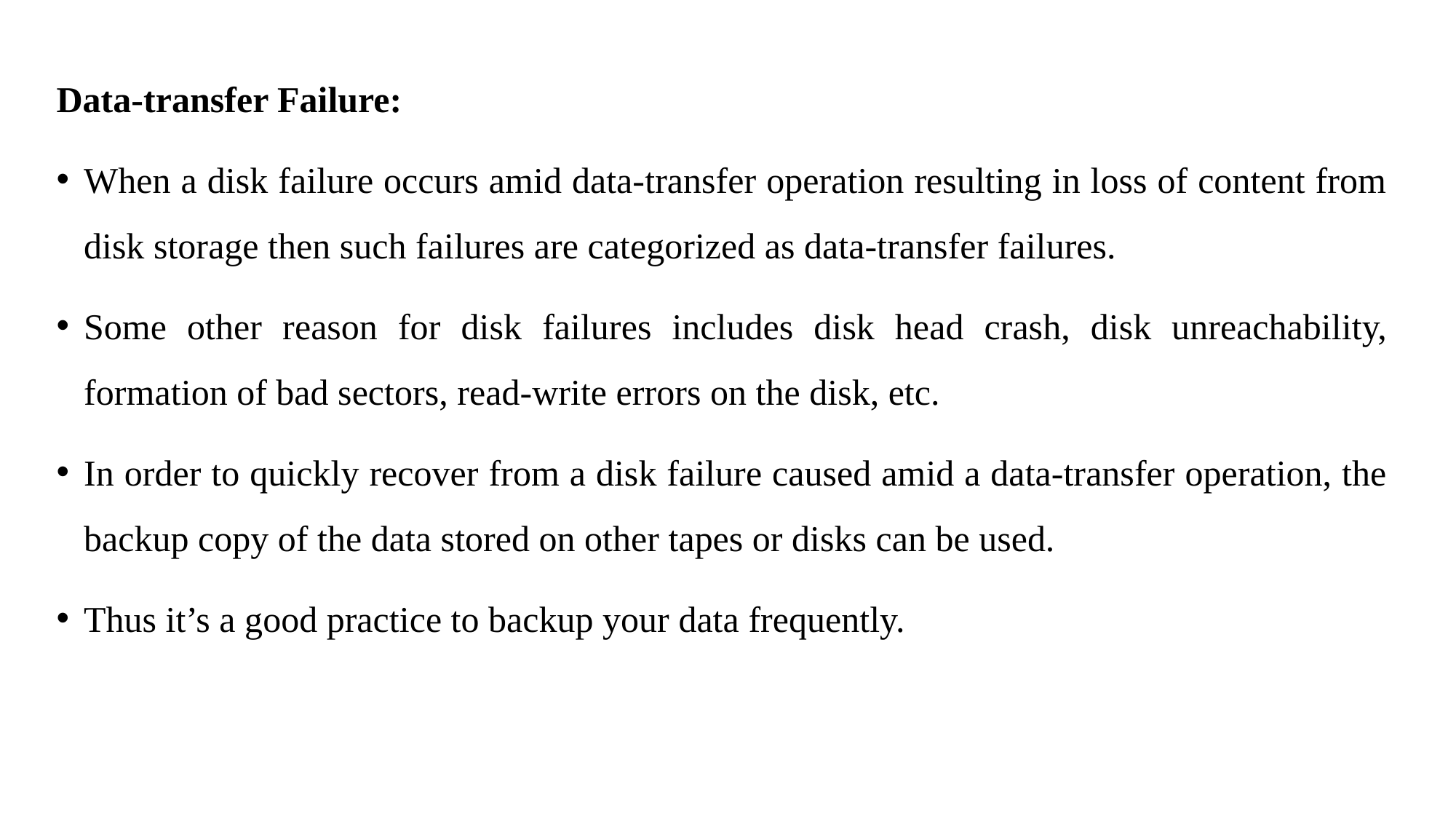

Data-transfer Failure:
When a disk failure occurs amid data-transfer operation resulting in loss of content from disk storage then such failures are categorized as data-transfer failures.
Some other reason for disk failures includes disk head crash, disk unreachability, formation of bad sectors, read-write errors on the disk, etc.
In order to quickly recover from a disk failure caused amid a data-transfer operation, the backup copy of the data stored on other tapes or disks can be used.
Thus it’s a good practice to backup your data frequently.